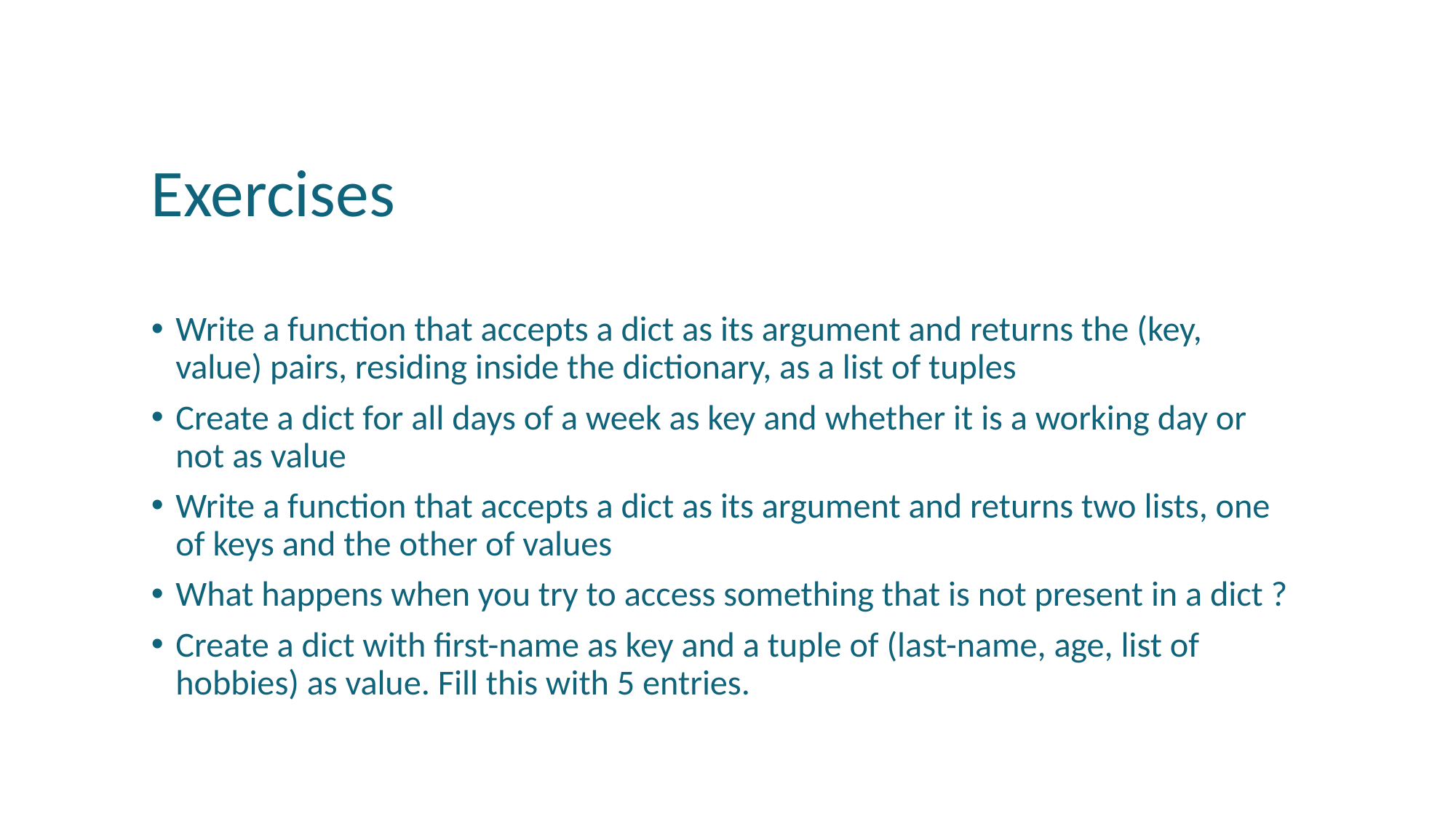

# Exercises
Write a function that accepts a dict as its argument and returns the (key, value) pairs, residing inside the dictionary, as a list of tuples
Create a dict for all days of a week as key and whether it is a working day or not as value
Write a function that accepts a dict as its argument and returns two lists, one of keys and the other of values
What happens when you try to access something that is not present in a dict ?
Create a dict with first-name as key and a tuple of (last-name, age, list of hobbies) as value. Fill this with 5 entries.